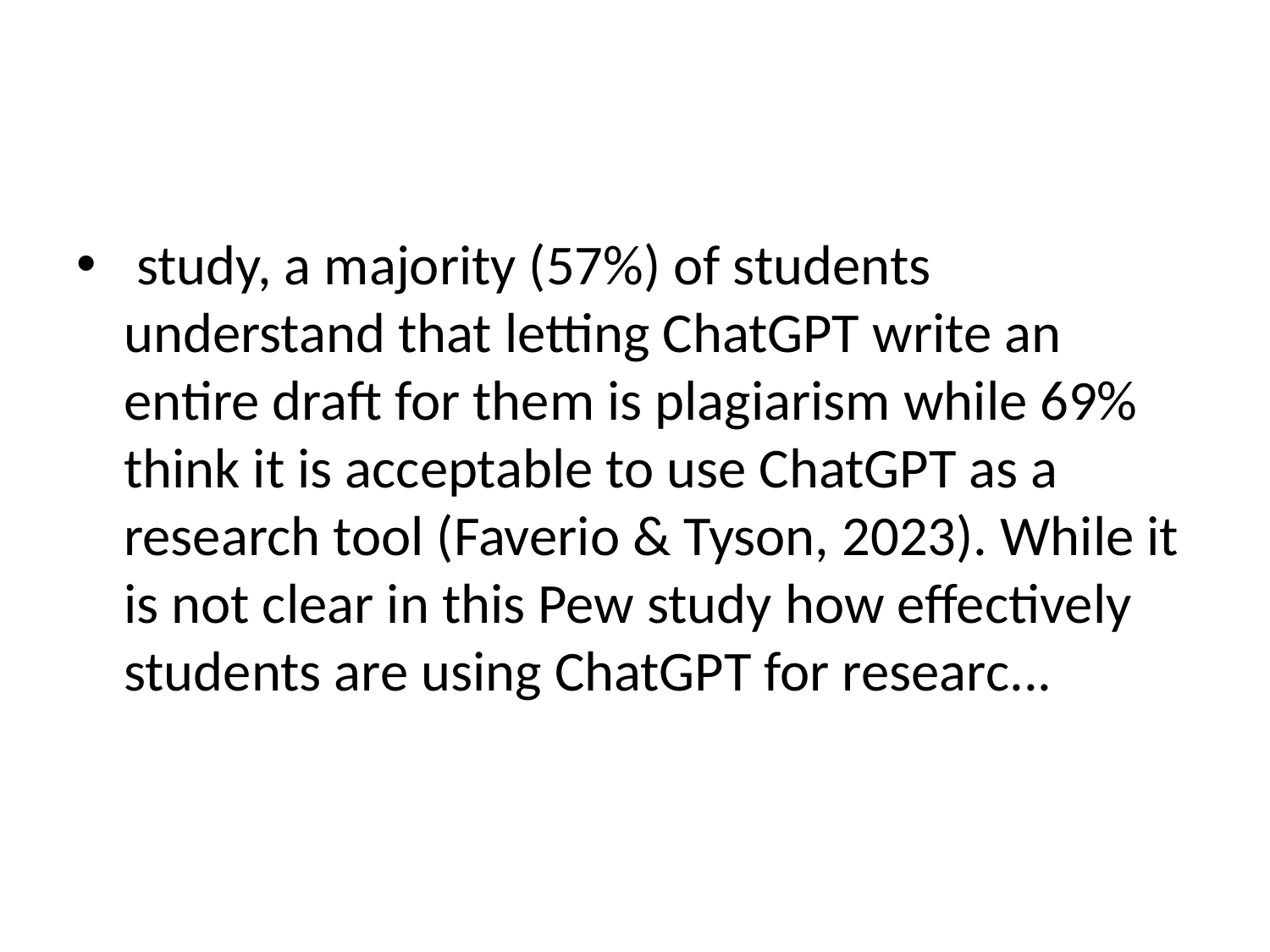

#
 study, a majority (57%) of students understand that letting ChatGPT write an entire draft for them is plagiarism while 69% think it is acceptable to use ChatGPT as a research tool (Faverio & Tyson, 2023). While it is not clear in this Pew study how effectively students are using ChatGPT for researc...